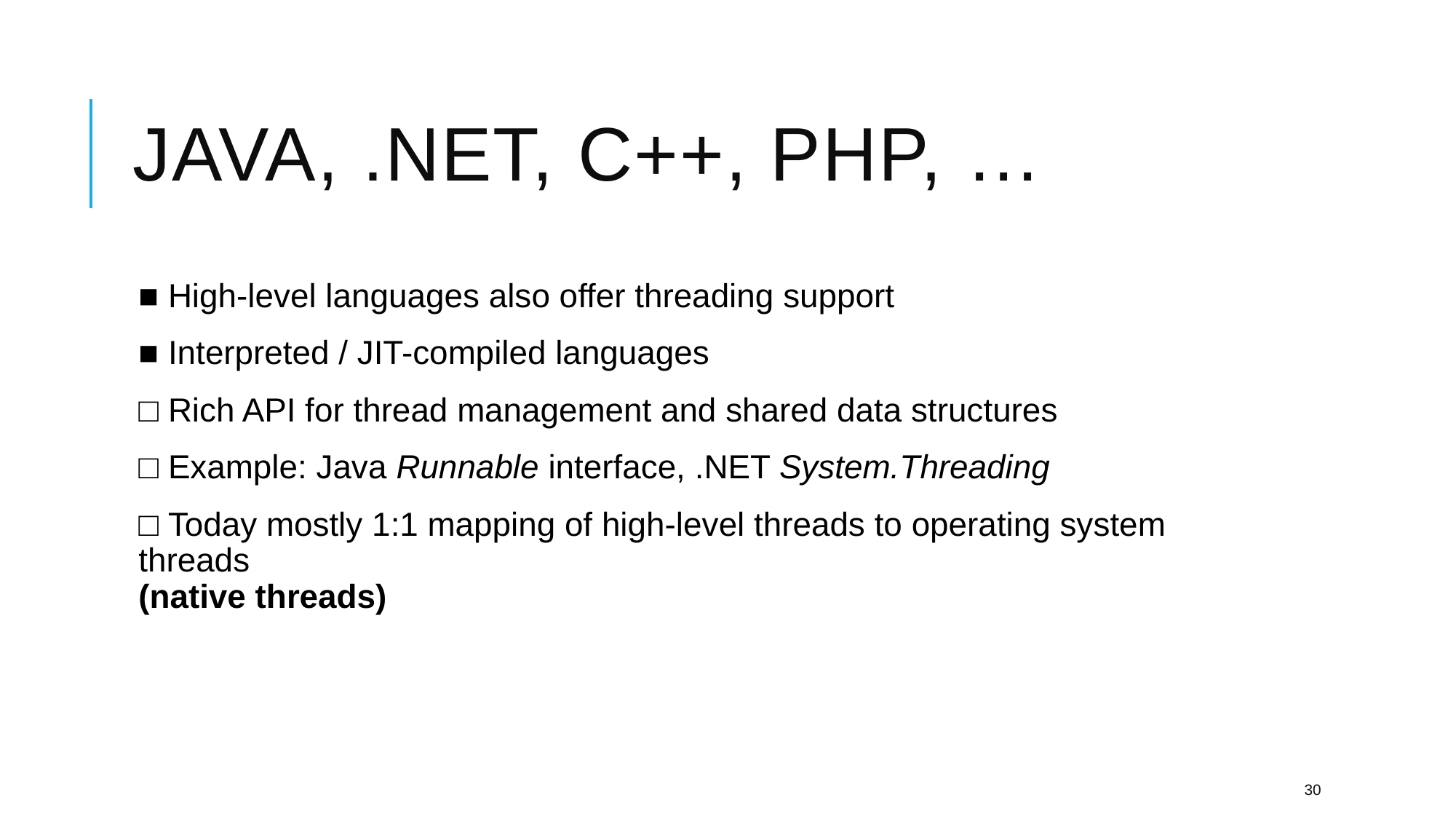

# Java, .NET, C++, PHP, …
■ High-level languages also offer threading support
■ Interpreted / JIT-compiled languages
□ Rich API for thread management and shared data structures
□ Example: Java Runnable interface, .NET System.Threading
□ Today mostly 1:1 mapping of high-level threads to operating system threads 								         (native threads)
30